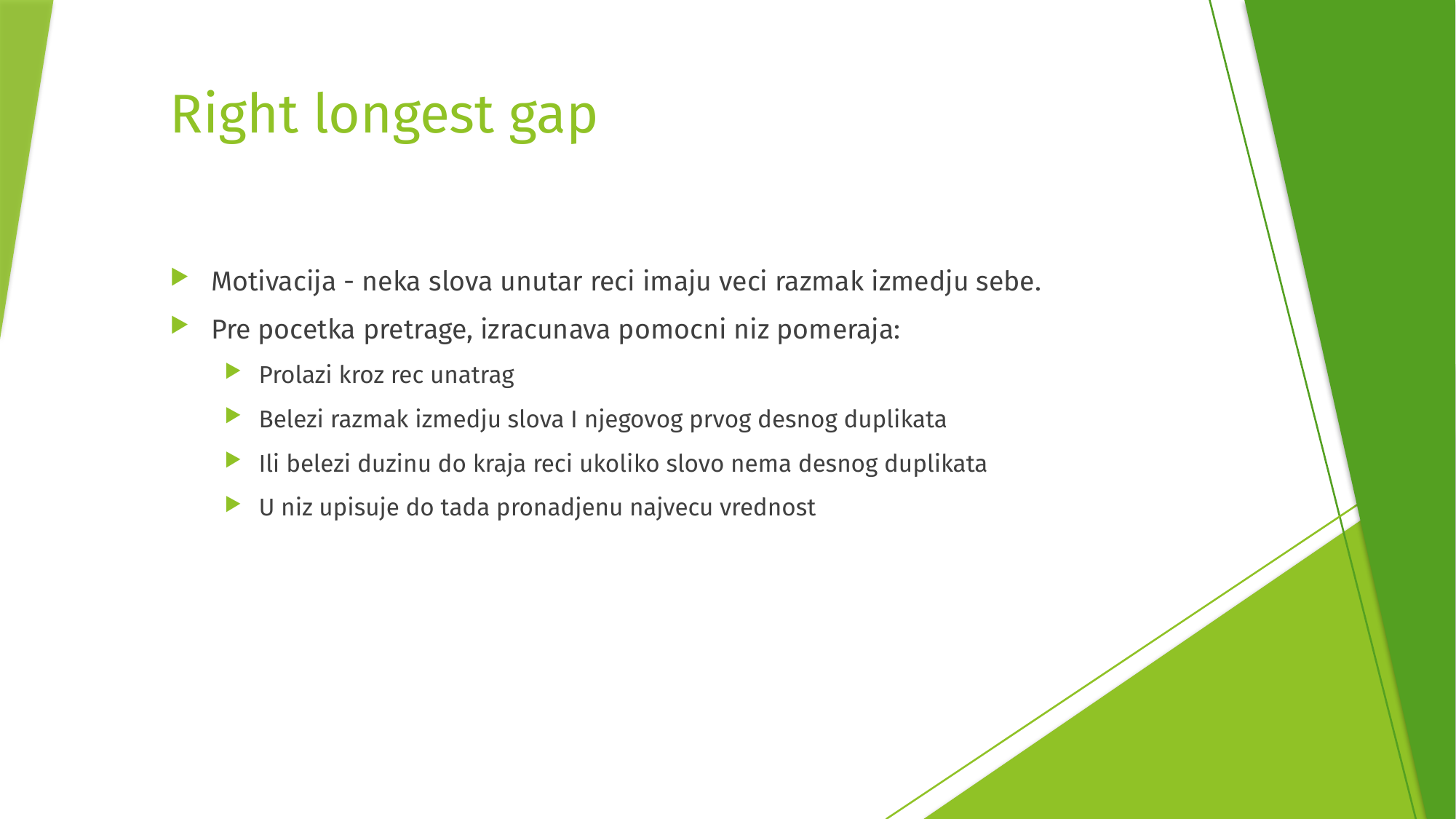

# Right longest gap

Motivacija - neka slova unutar reci imaju veci razmak izmedju sebe.
Pre pocetka pretrage, izracunava pomocni niz pomeraja:
Prolazi kroz rec unatrag
Belezi razmak izmedju slova I njegovog prvog desnog duplikata
Ili belezi duzinu do kraja reci ukoliko slovo nema desnog duplikata
U niz upisuje do tada pronadjenu najvecu vrednost